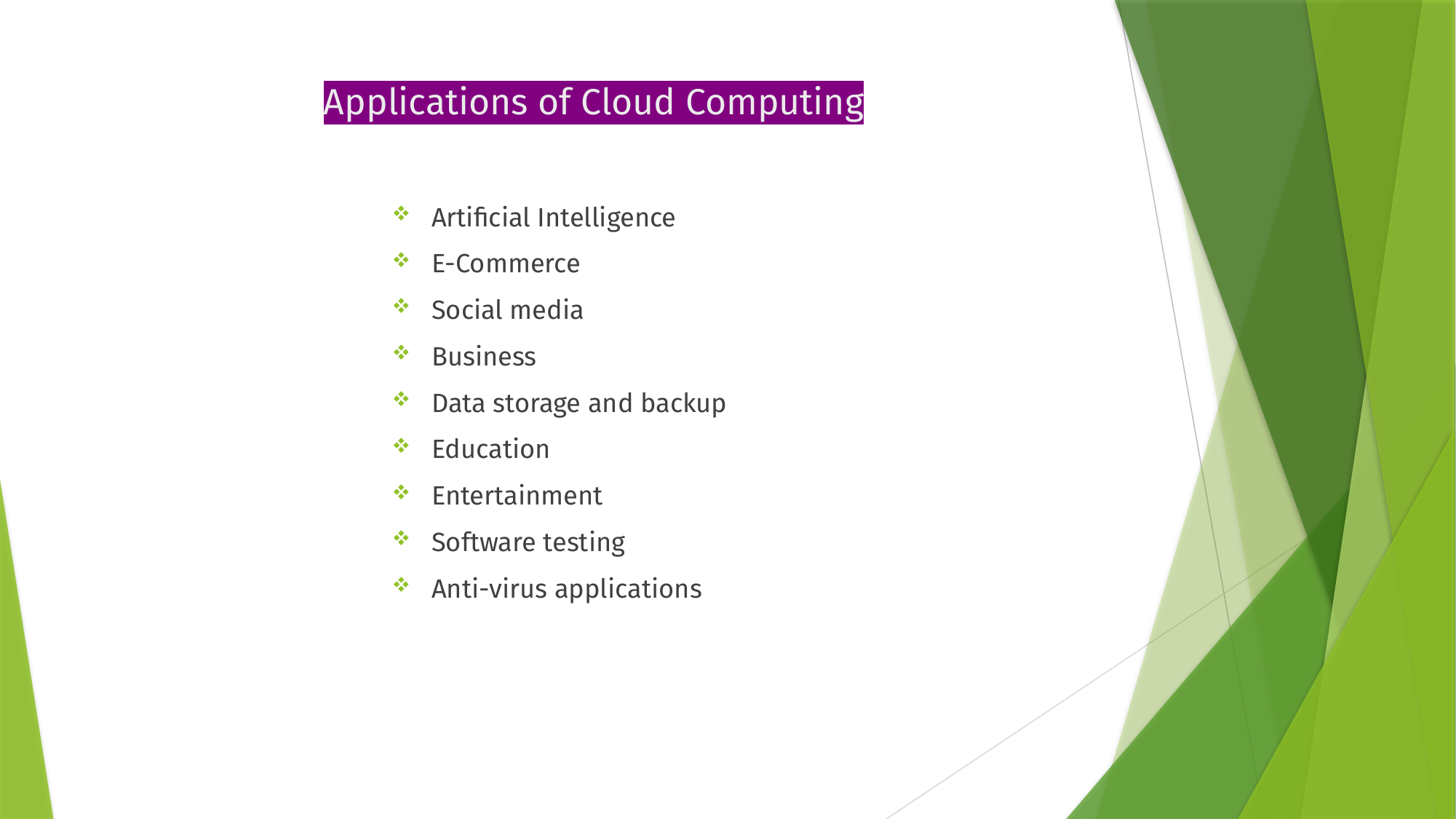

# Applications of Cloud Computing
Artificial Intelligence
E-Commerce
Social media
Business
Data storage and backup
Education
Entertainment
Software testing
Anti-virus applications